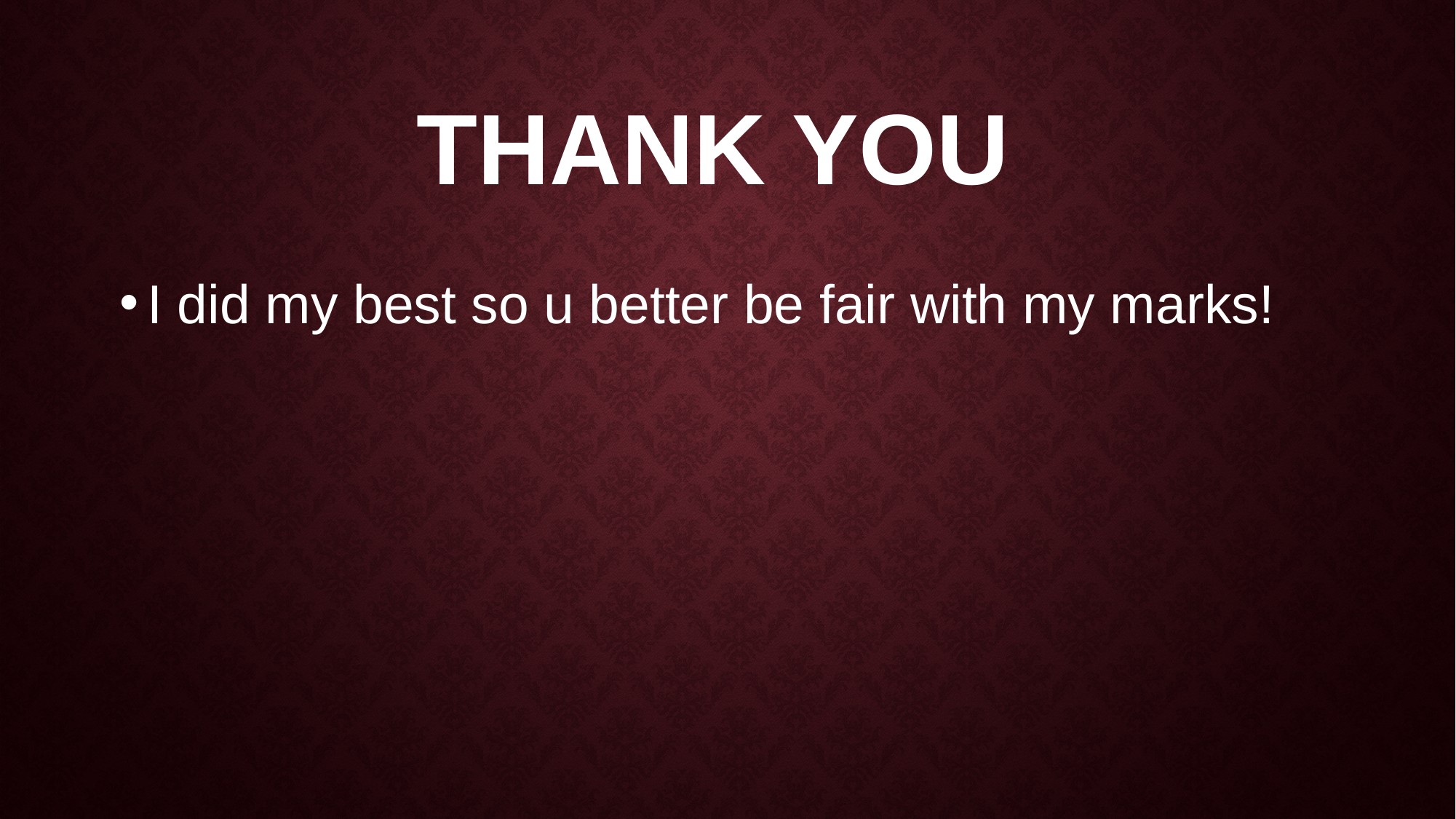

# THANK YOU
I did my best so u better be fair with my marks!